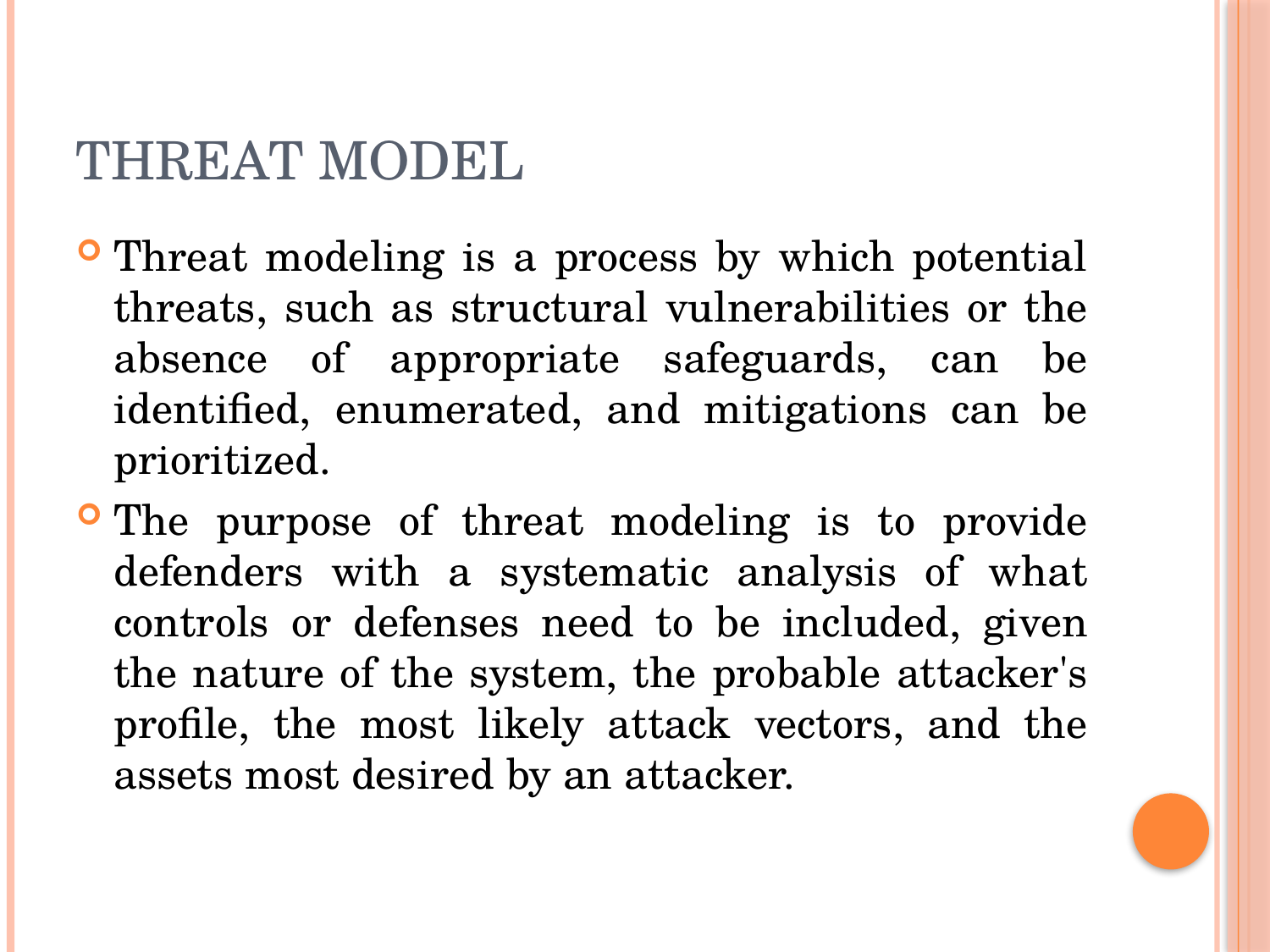

# Threat model
Threat modeling is a process by which potential threats, such as structural vulnerabilities or the absence of appropriate safeguards, can be identified, enumerated, and mitigations can be prioritized.
The purpose of threat modeling is to provide defenders with a systematic analysis of what controls or defenses need to be included, given the nature of the system, the probable attacker's profile, the most likely attack vectors, and the assets most desired by an attacker.